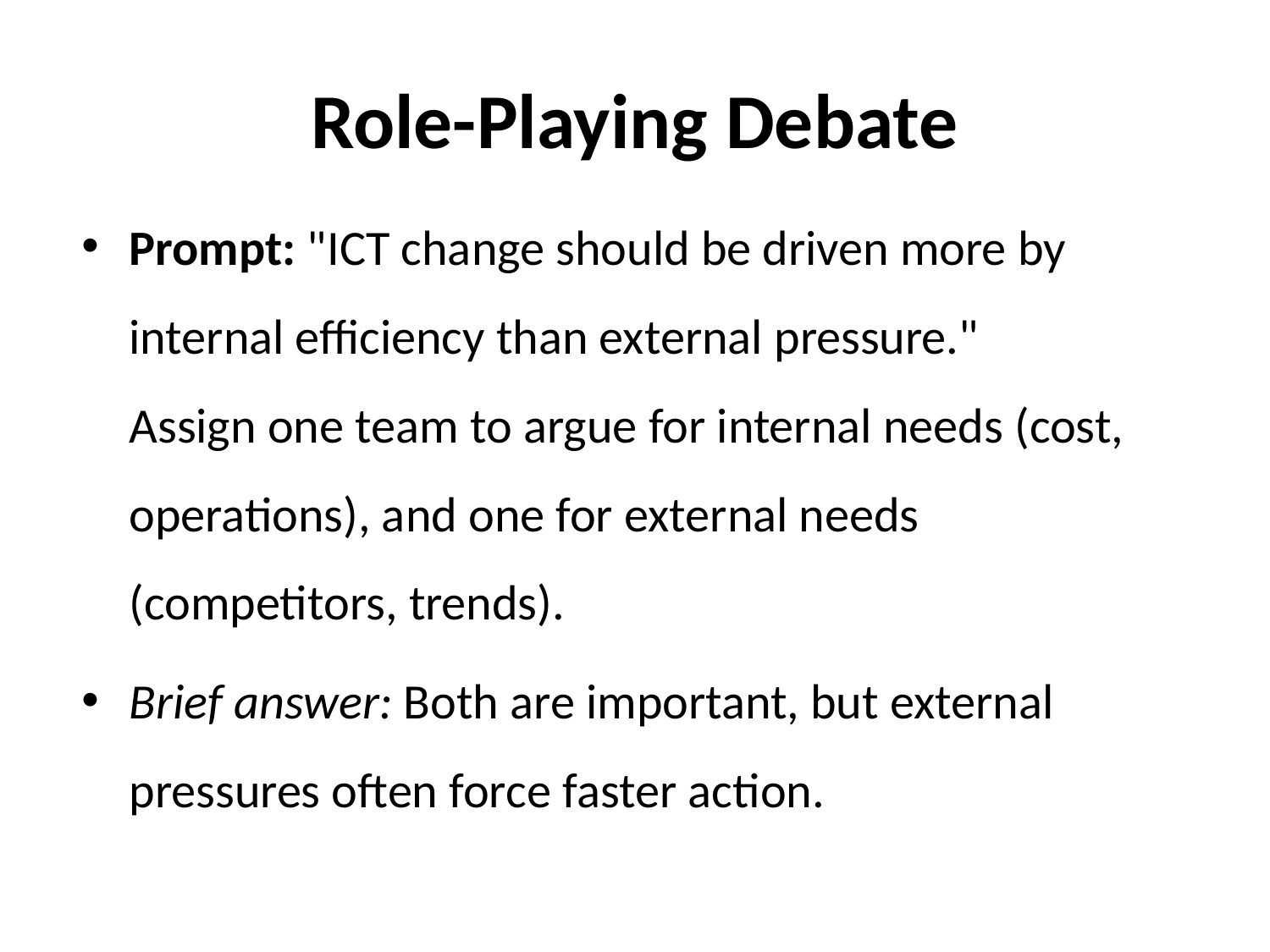

# Role-Playing Debate
Prompt: "ICT change should be driven more by internal efficiency than external pressure."
Assign one team to argue for internal needs (cost, operations), and one for external needs (competitors, trends).
Brief answer: Both are important, but external pressures often force faster action.